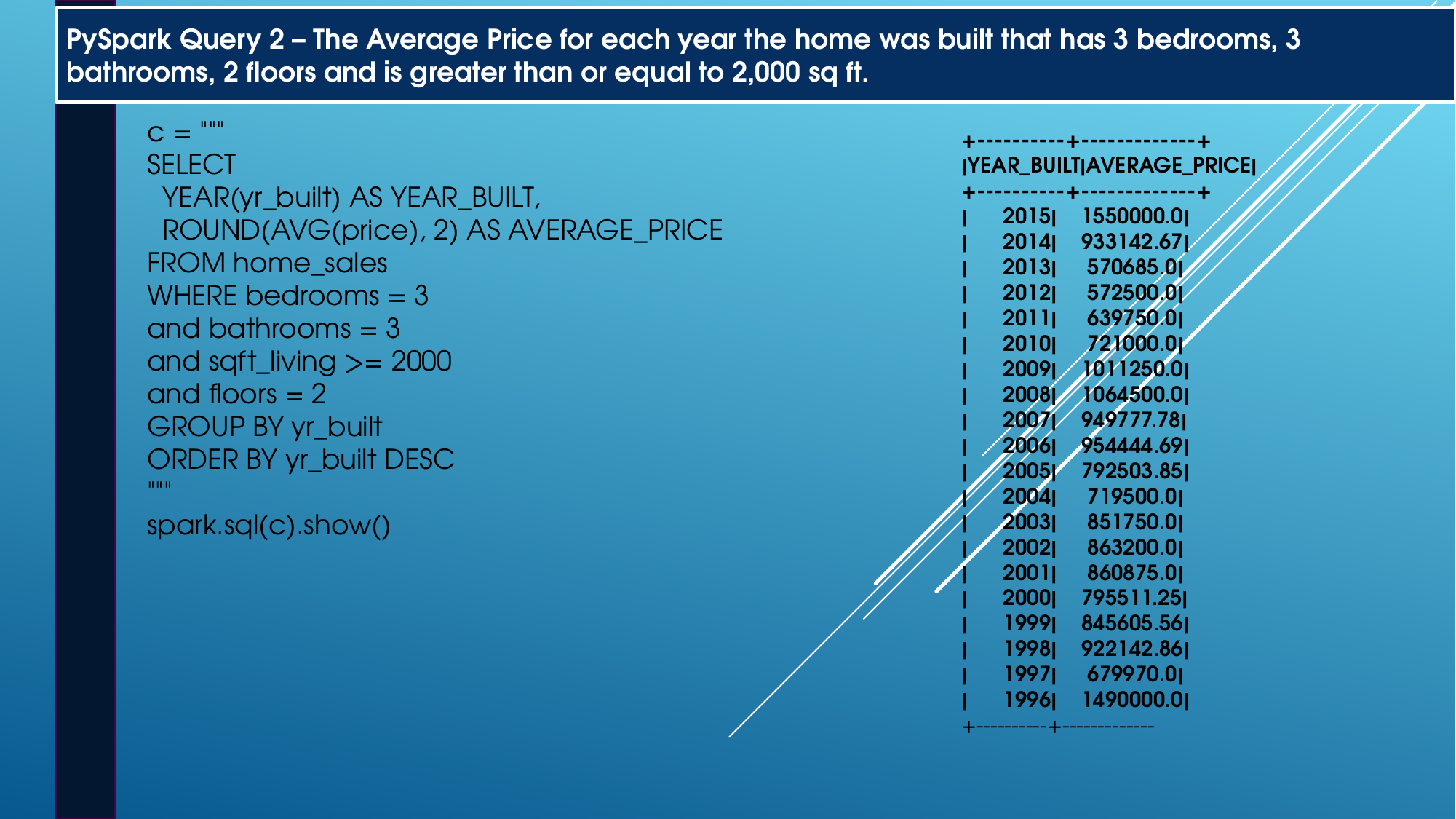

PySpark Query 2 – The Average Price for each year the home was built that has 3 bedrooms, 3 bathrooms, 2 floors and is greater than or equal to 2,000 sq ft.
c = """
SELECT
  YEAR(yr_built) AS YEAR_BUILT,
  ROUND(AVG(price), 2) AS AVERAGE_PRICE
FROM home_sales
WHERE bedrooms = 3
and bathrooms = 3
and sqft_living >= 2000
and floors = 2
GROUP BY yr_built
ORDER BY yr_built DESC
"""
spark.sql(c).show()
+----------+-------------+
|YEAR_BUILT|AVERAGE_PRICE|
+----------+-------------+
|      2015|    1550000.0|
|      2014|    933142.67|
|      2013|     570685.0|
|      2012|     572500.0|
|      2011|     639750.0|
|      2010|     721000.0|
|      2009|    1011250.0|
|      2008|    1064500.0|
|      2007|    949777.78|
|      2006|    954444.69|
|      2005|    792503.85|
|      2004|     719500.0|
|      2003|     851750.0|
|      2002|     863200.0|
|      2001|     860875.0|
|      2000|    795511.25|
|      1999|    845605.56|
|      1998|    922142.86|
|      1997|     679970.0|
|      1996|    1490000.0|
+----------+-------------